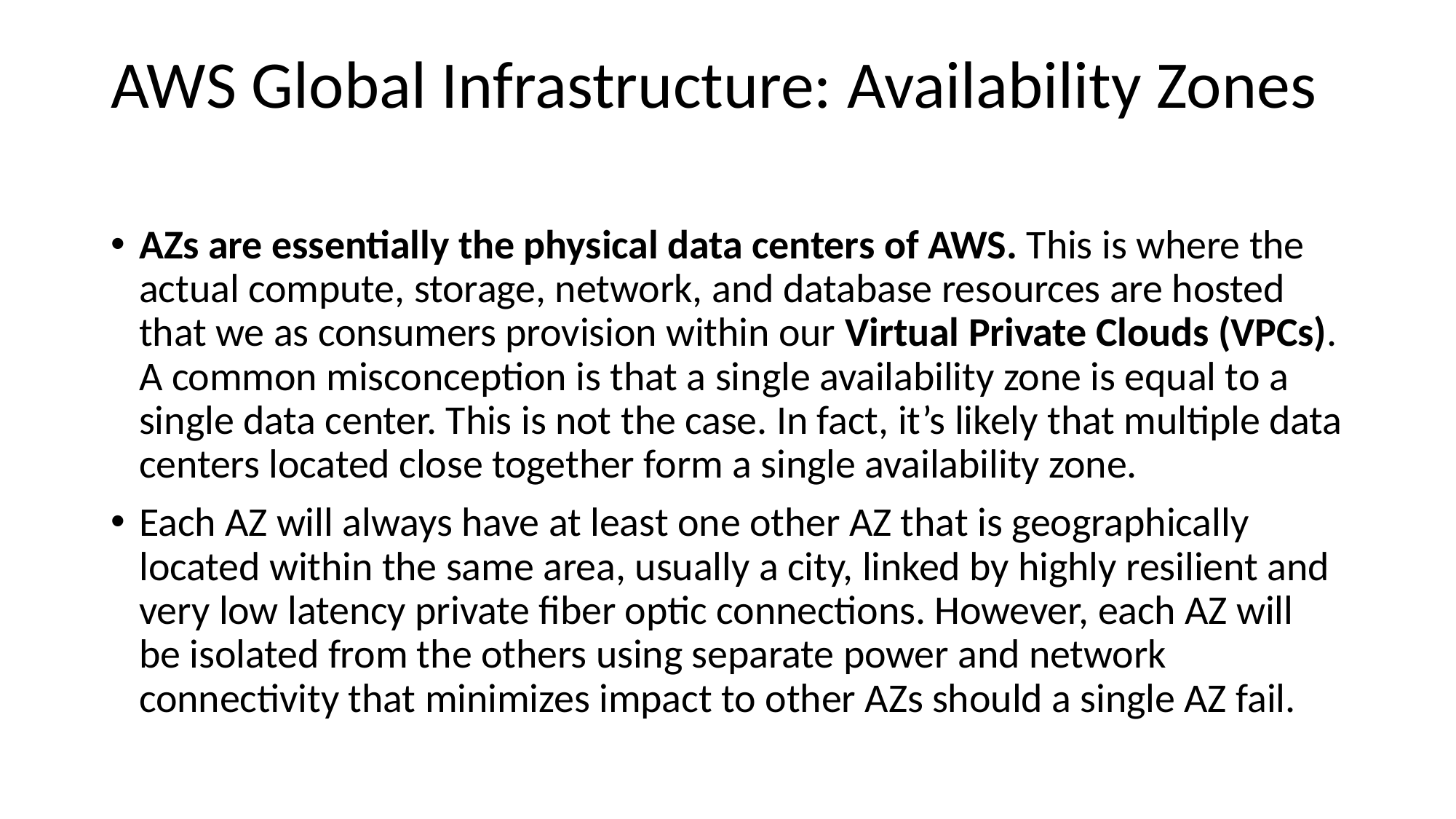

# AWS Global Infrastructure: Availability Zones

AZs are essentially the physical data centers of AWS. This is where the actual compute, storage, network, and database resources are hosted that we as consumers provision within our Virtual Private Clouds (VPCs). A common misconception is that a single availability zone is equal to a single data center. This is not the case. In fact, it’s likely that multiple data centers located close together form a single availability zone.
Each AZ will always have at least one other AZ that is geographically located within the same area, usually a city, linked by highly resilient and very low latency private fiber optic connections. However, each AZ will be isolated from the others using separate power and network connectivity that minimizes impact to other AZs should a single AZ fail.